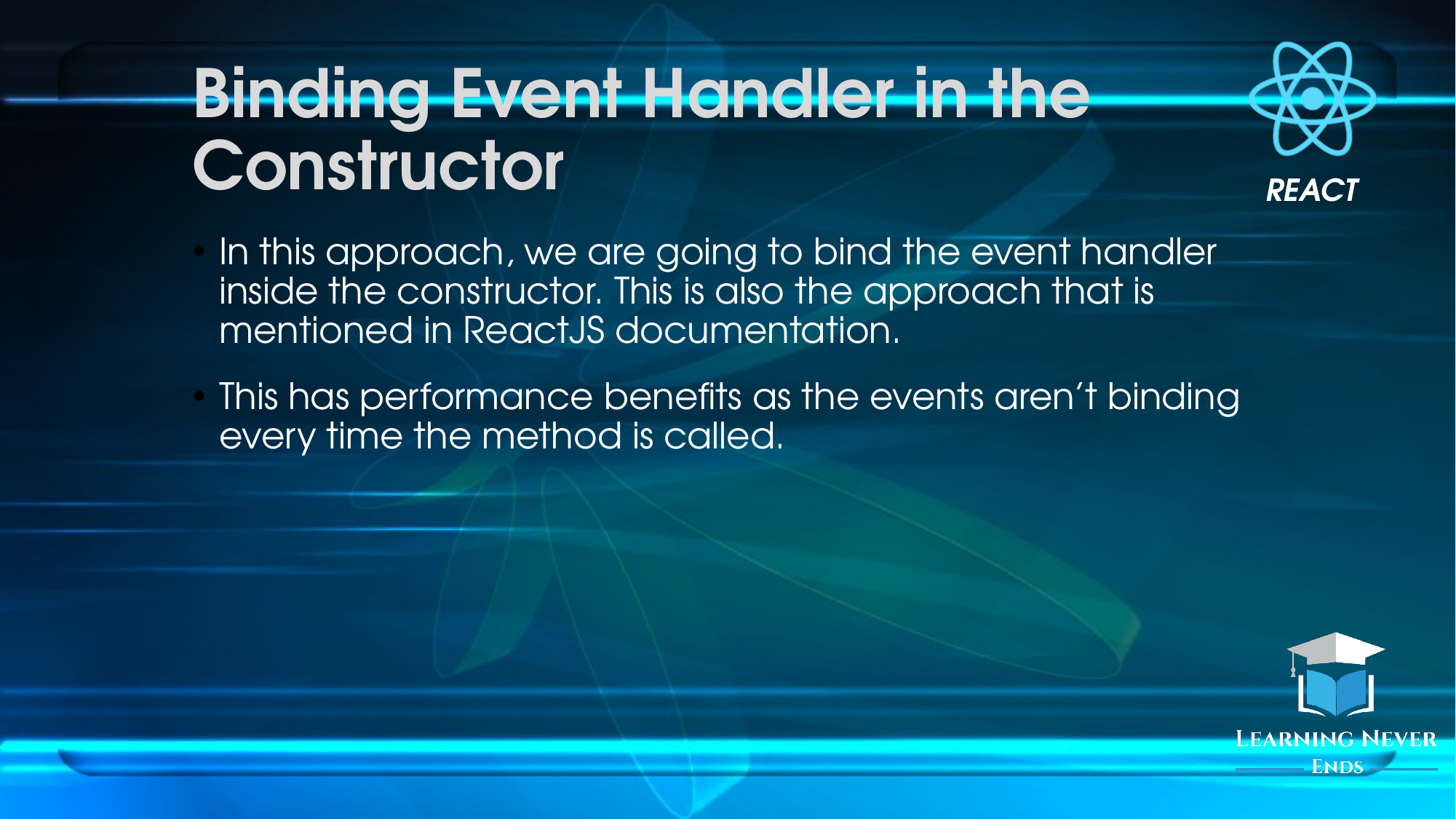

# Binding Event Handler in the Constructor
In this approach, we are going to bind the event handler inside the constructor. This is also the approach that is mentioned in ReactJS documentation.
This has performance benefits as the events aren’t binding every time the method is called.